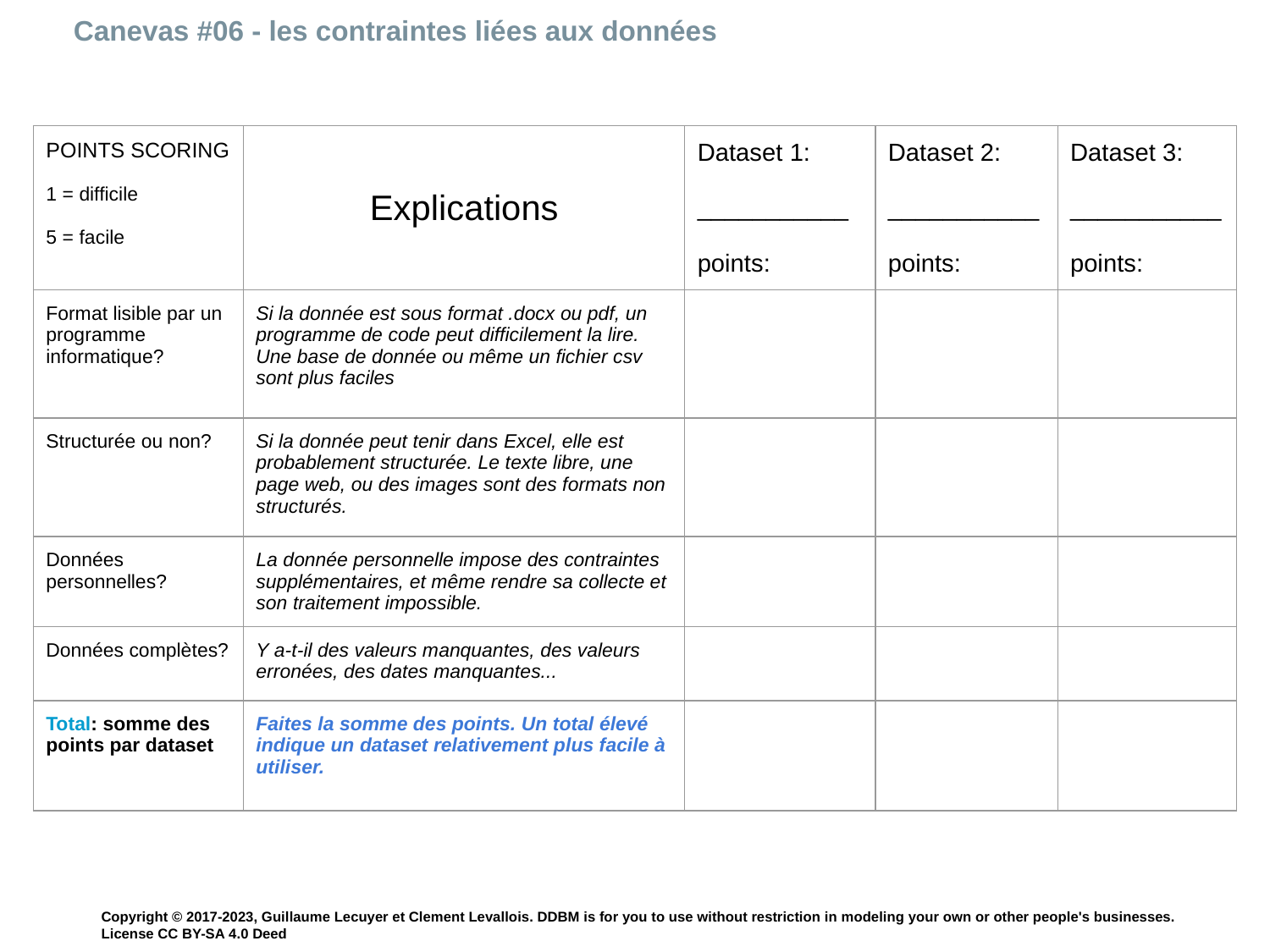

Canevas #06 - les contraintes liées aux données
| POINTS SCORING 1 = difficile 5 = facile | Explications | Dataset 1: \_\_\_\_\_\_\_\_\_\_\_ points: | Dataset 2: \_\_\_\_\_\_\_\_\_\_\_ points: | Dataset 3: \_\_\_\_\_\_\_\_\_\_\_ points: |
| --- | --- | --- | --- | --- |
| Format lisible par un programme informatique? | Si la donnée est sous format .docx ou pdf, un programme de code peut difficilement la lire. Une base de donnée ou même un fichier csv sont plus faciles |  |  |  |
| Structurée ou non? | Si la donnée peut tenir dans Excel, elle est probablement structurée. Le texte libre, une page web, ou des images sont des formats non structurés. |  |  |  |
| Données personnelles? | La donnée personnelle impose des contraintes supplémentaires, et même rendre sa collecte et son traitement impossible. |  |  |  |
| Données complètes? | Y a-t-il des valeurs manquantes, des valeurs erronées, des dates manquantes... |  |  |  |
| Total: somme des points par dataset | Faites la somme des points. Un total élevé indique un dataset relativement plus facile à utiliser. |  |  |  |
Copyright © 2017-2023, Guillaume Lecuyer et Clement Levallois. DDBM is for you to use without restriction in modeling your own or other people's businesses. License CC BY-SA 4.0 Deed